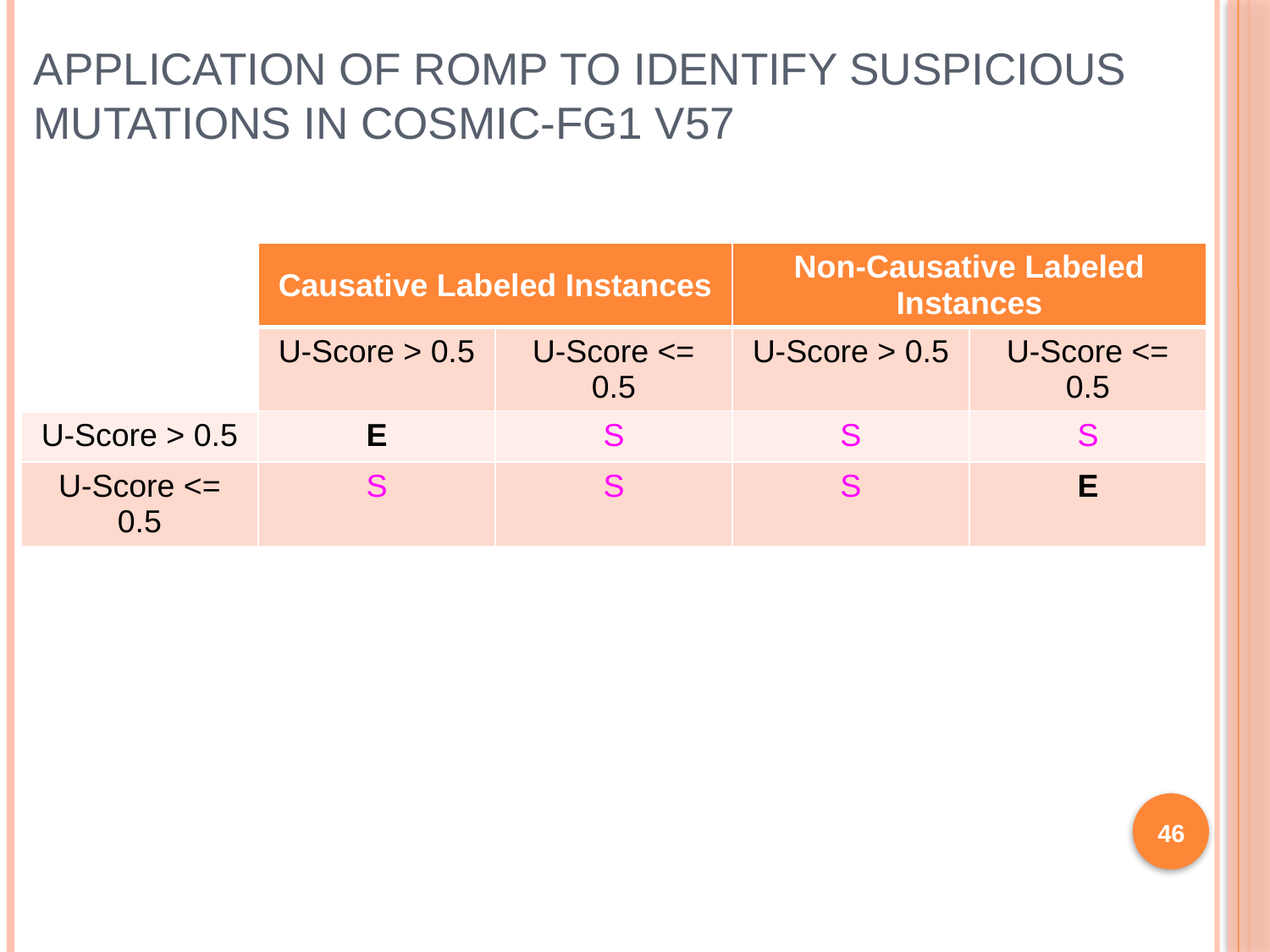

# Application of ROMP to Identify Suspicious Mutations in COSMIC-FG1 v57
|  | Causative Labeled Instances |  | Non-Causative Labeled Instances |  |
| --- | --- | --- | --- | --- |
|  | U-Score > 0.5 | U-Score <= 0.5 | U-Score > 0.5 | U-Score <= 0.5 |
| U-Score > 0.5 | E | S | S | S |
| U-Score <= 0.5 | S | S | S | E |
E = Expected, S = Suspicious
46